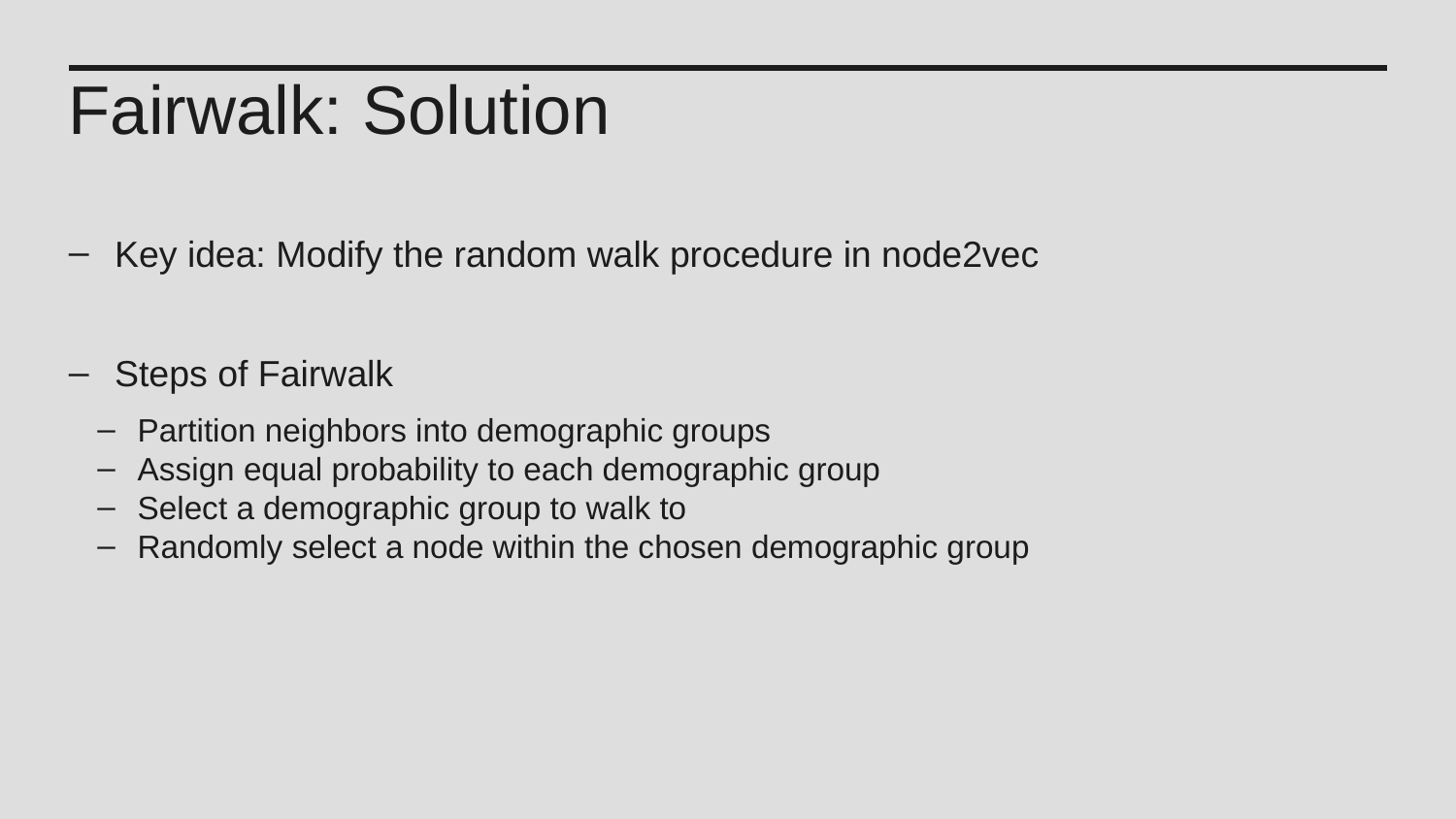

Fairwalk: Solution
Key idea: Modify the random walk procedure in node2vec

Steps of Fairwalk
Partition neighbors into demographic groups
Assign equal probability to each demographic group
Select a demographic group to walk to
Randomly select a node within the chosen demographic group